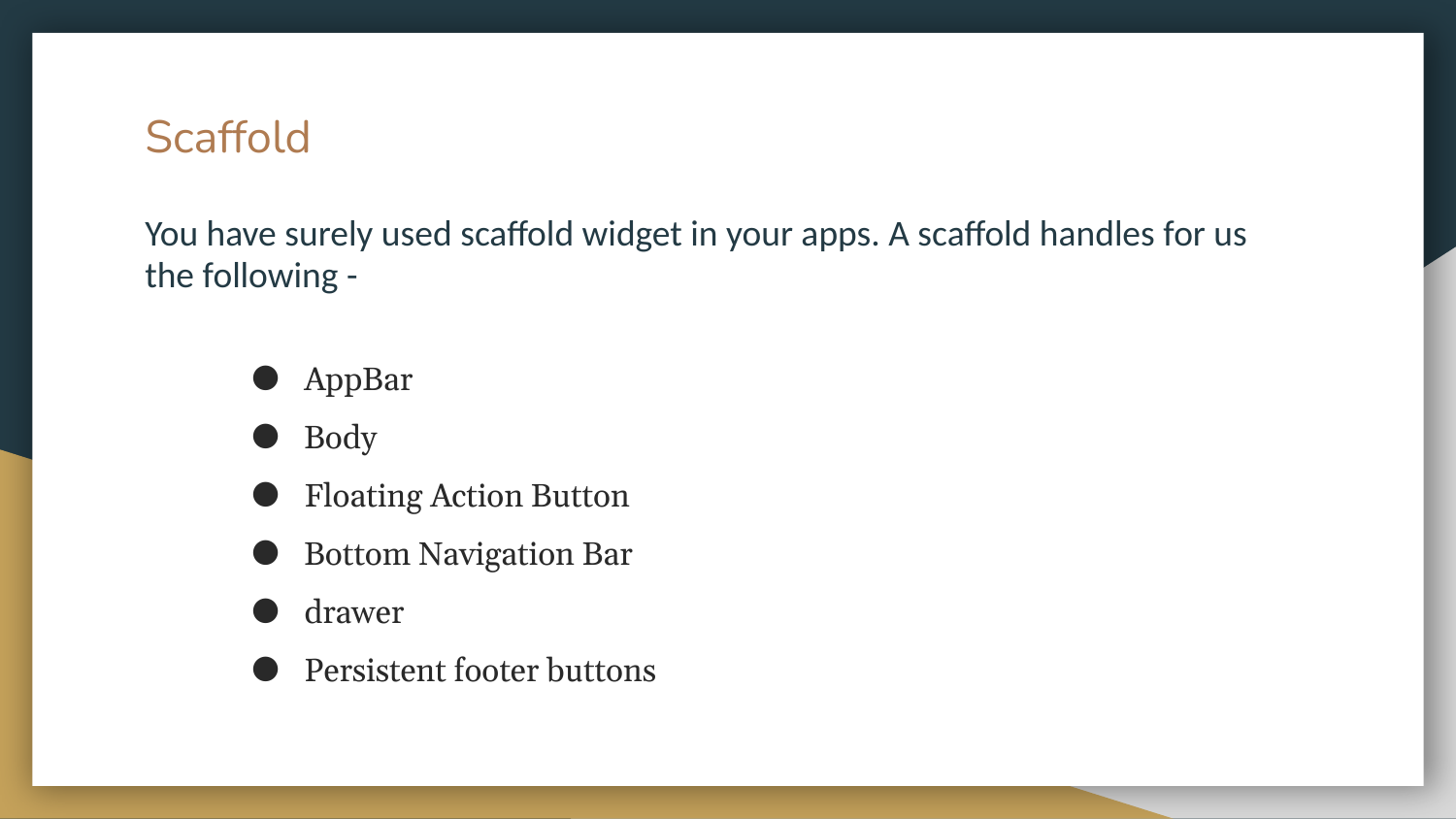

# Scaffold
You have surely used scaffold widget in your apps. A scaffold handles for us the following -

AppBar
Body
Floating Action Button
Bottom Navigation Bar
drawer
Persistent footer buttons